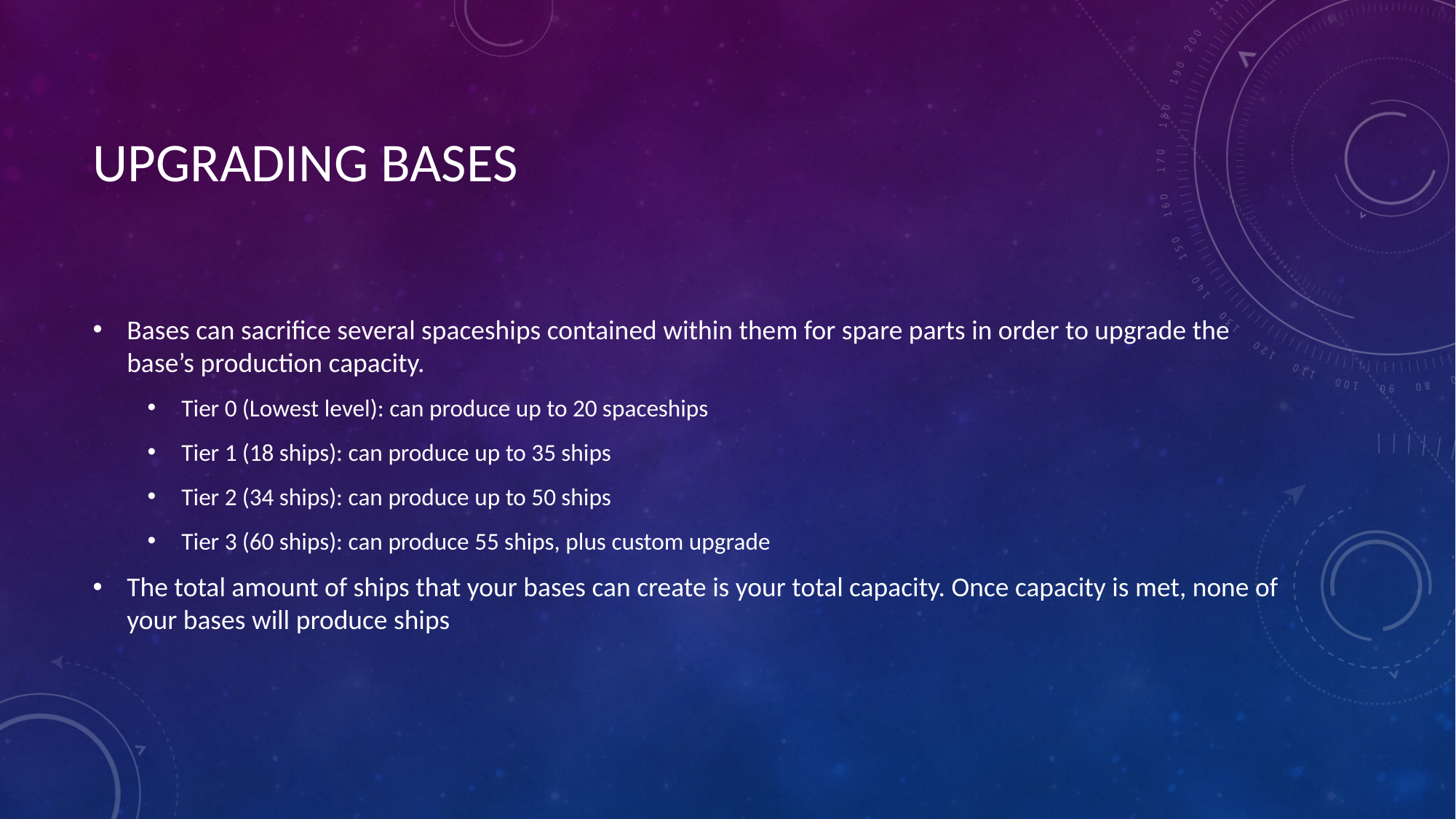

# Upgrading bases
Bases can sacrifice several spaceships contained within them for spare parts in order to upgrade the base’s production capacity.
Tier 0 (Lowest level): can produce up to 20 spaceships
Tier 1 (18 ships): can produce up to 35 ships
Tier 2 (34 ships): can produce up to 50 ships
Tier 3 (60 ships): can produce 55 ships, plus custom upgrade
The total amount of ships that your bases can create is your total capacity. Once capacity is met, none of your bases will produce ships